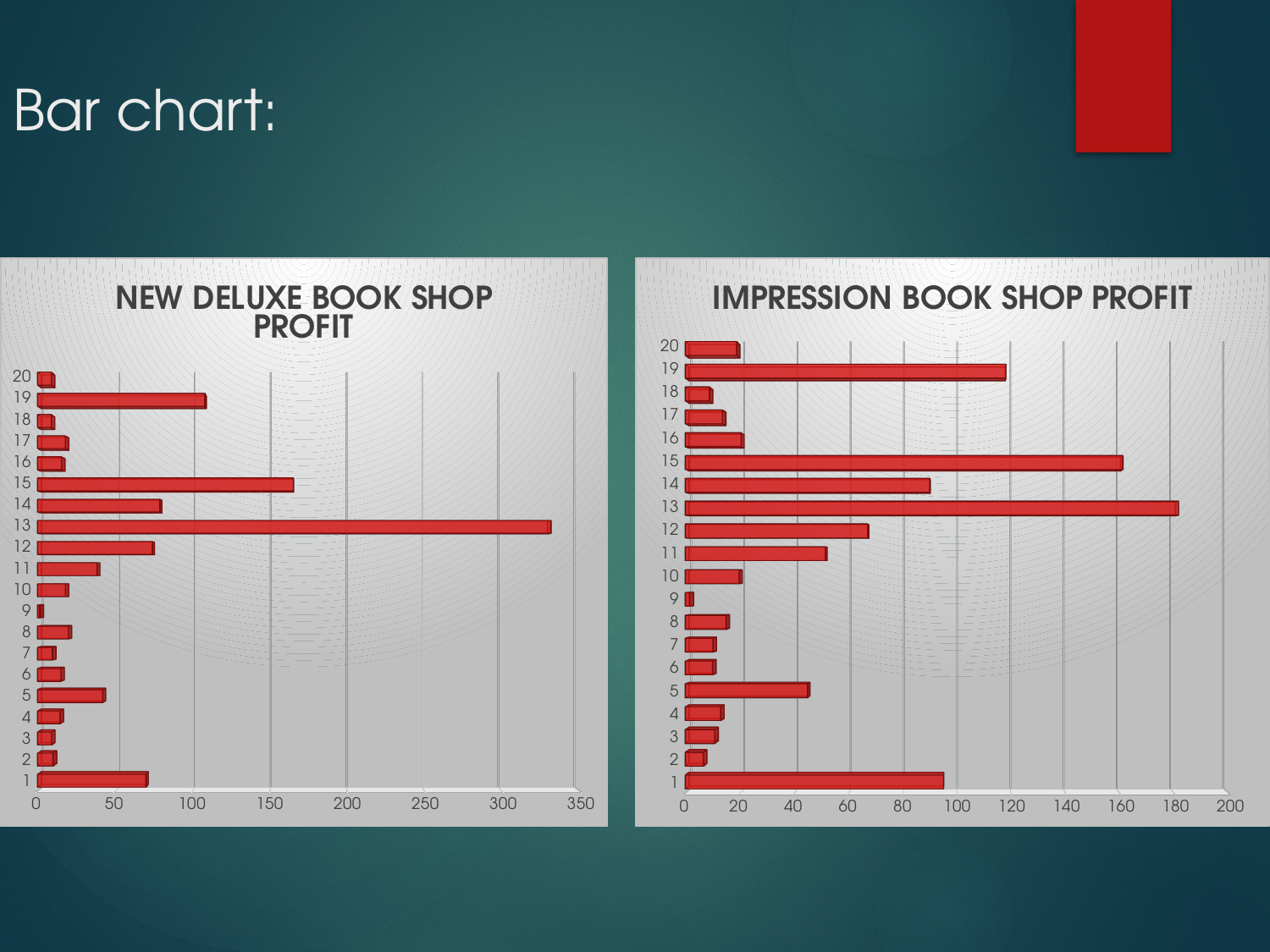

# Bar chart:

[unsupported chart]

[unsupported chart]